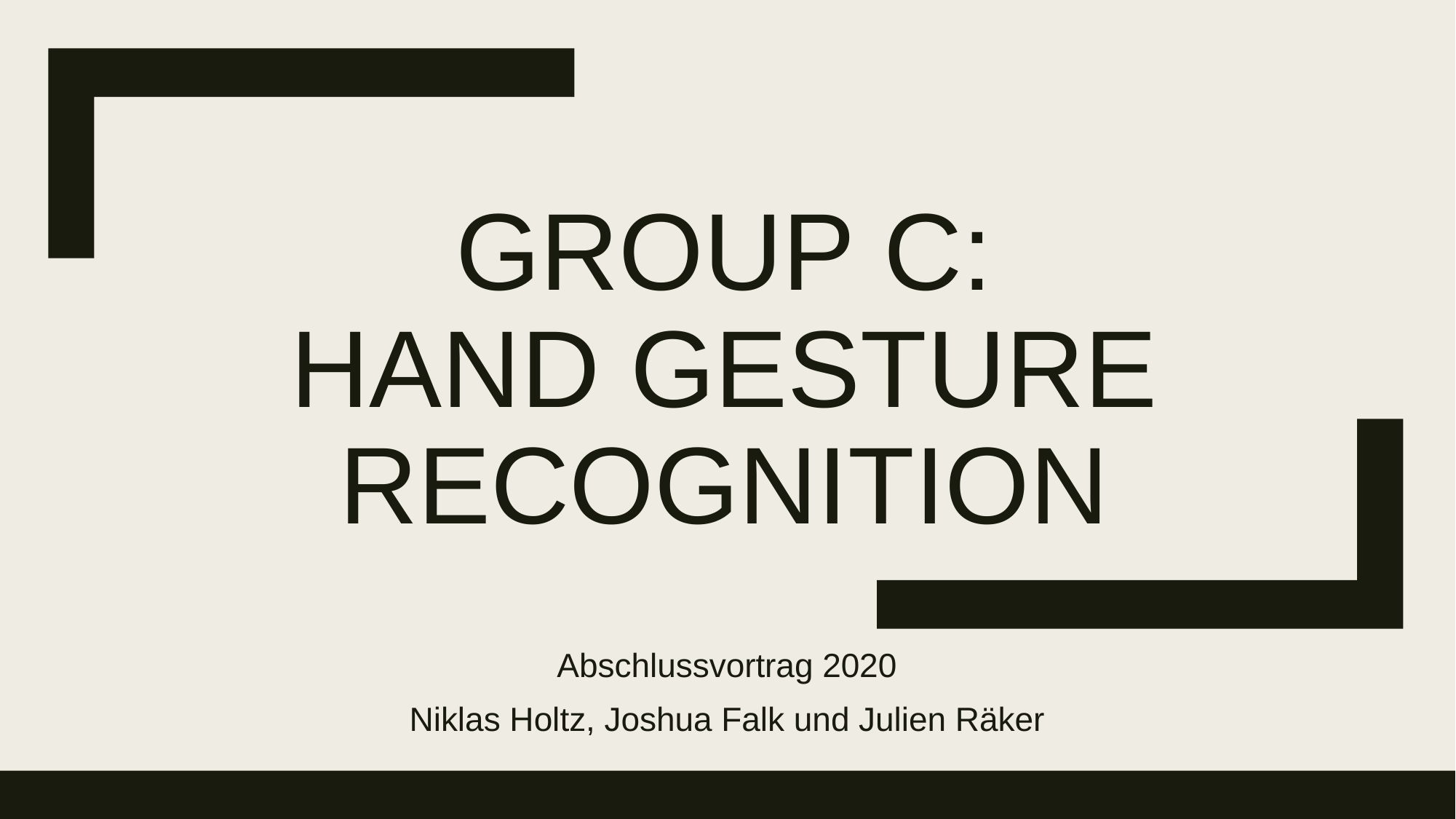

# Group c: hand gesture recognition

Abschlussvortrag 2020
Niklas Holtz, Joshua Falk und Julien Räker